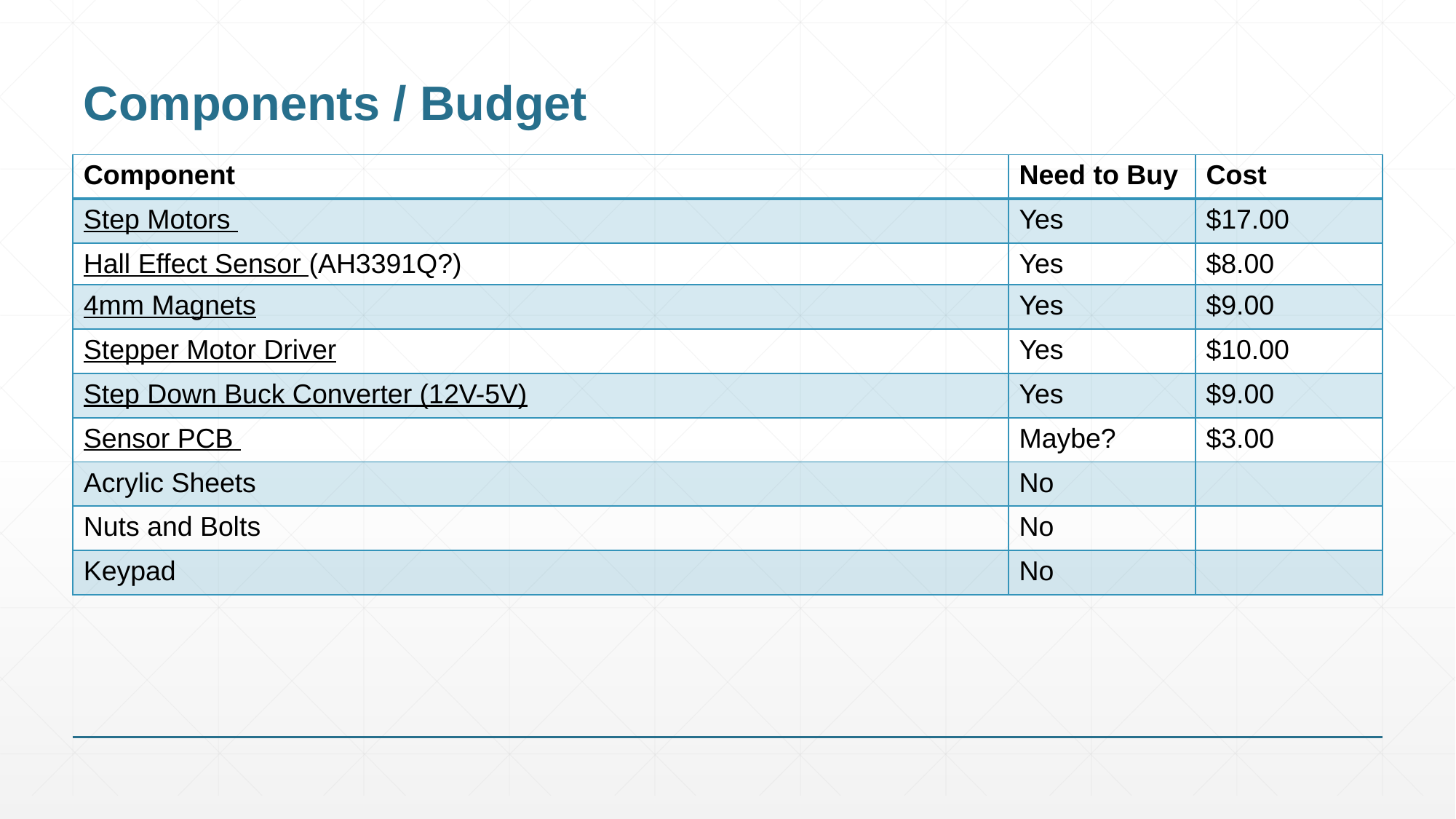

# Components / Budget
| Component | Need to Buy | Cost |
| --- | --- | --- |
| Step Motors | Yes | $17.00 |
| Hall Effect Sensor (AH3391Q?) | Yes | $8.00 |
| 4mm Magnets | Yes | $9.00 |
| Stepper Motor Driver | Yes | $10.00 |
| Step Down Buck Converter (12V-5V) | Yes | $9.00 |
| Sensor PCB | Maybe? | $3.00 |
| Acrylic Sheets | No |  |
| Nuts and Bolts | No |  |
| Keypad | No |  |